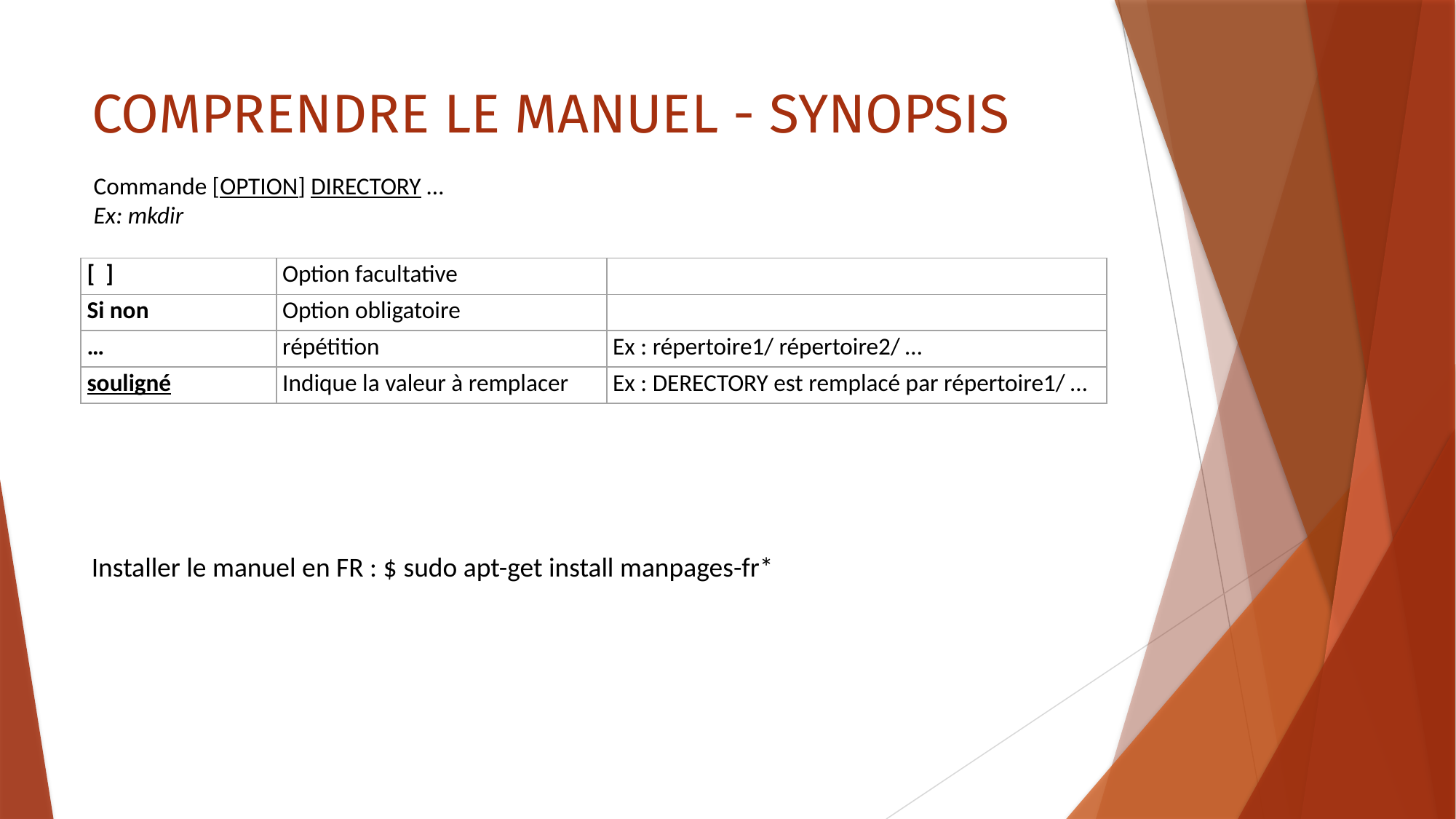

# COMPRENDRE LE MANUEL - SYNOPSIS
Commande [OPTION] DIRECTORY …
Ex: mkdir

| [ ] | Option facultative |  |
| --- | --- | --- |
| Si non | Option obligatoire |  |
| … | répétition | Ex : répertoire1/ répertoire2/ … |
| souligné | Indique la valeur à remplacer | Ex : DERECTORY est remplacé par répertoire1/ … |

Installer le manuel en FR : $ sudo apt-get install manpages-fr*